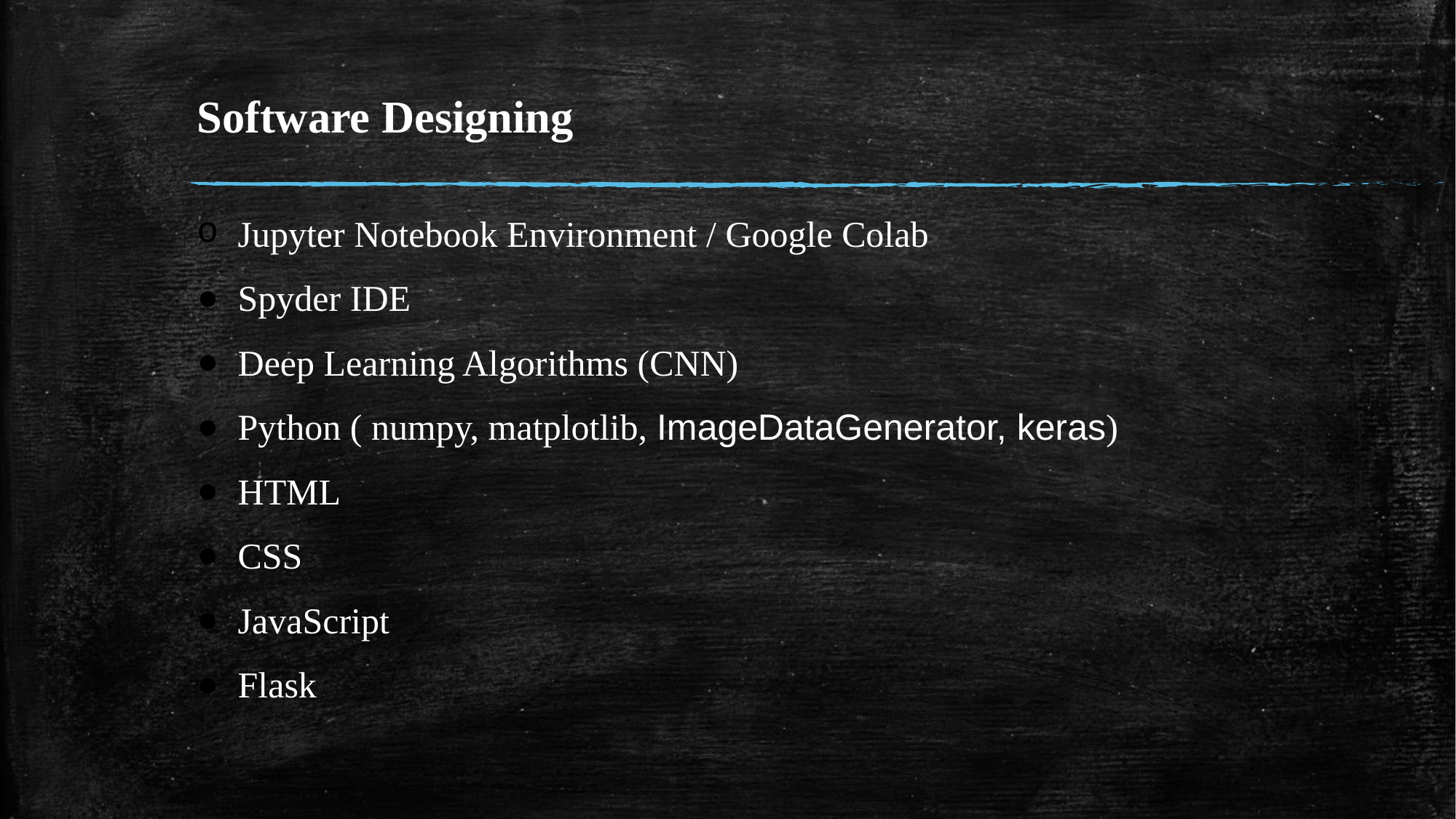

# Software Designing
Jupyter Notebook Environment / Google Colab
Spyder IDE
Deep Learning Algorithms (CNN)
Python ( numpy, matplotlib, ImageDataGenerator, keras)
HTML
CSS
JavaScript
Flask